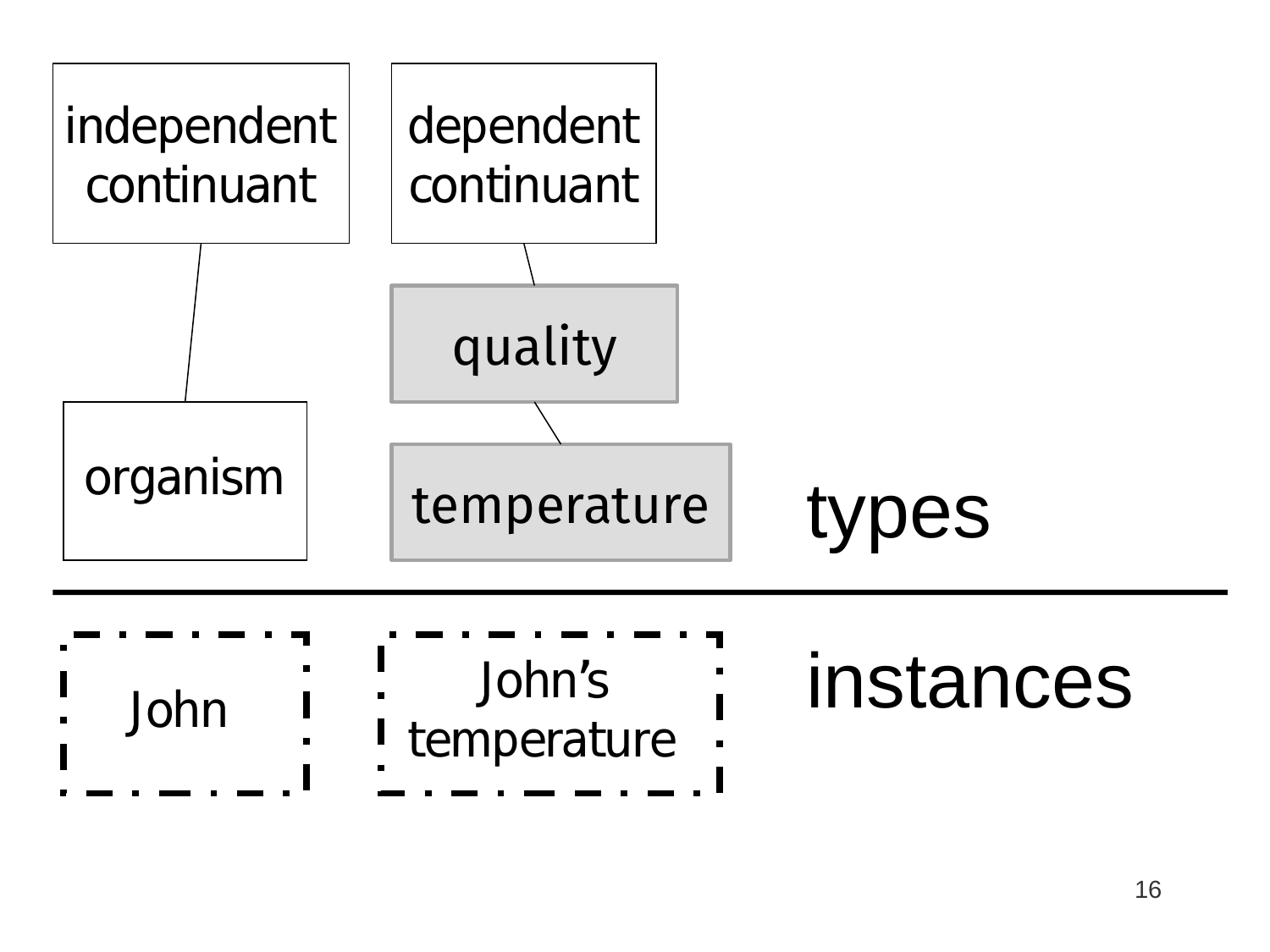

independent
continuant
dependent
continuant
quality
organism

temperature
types

instances
John

John’s
temperature

16